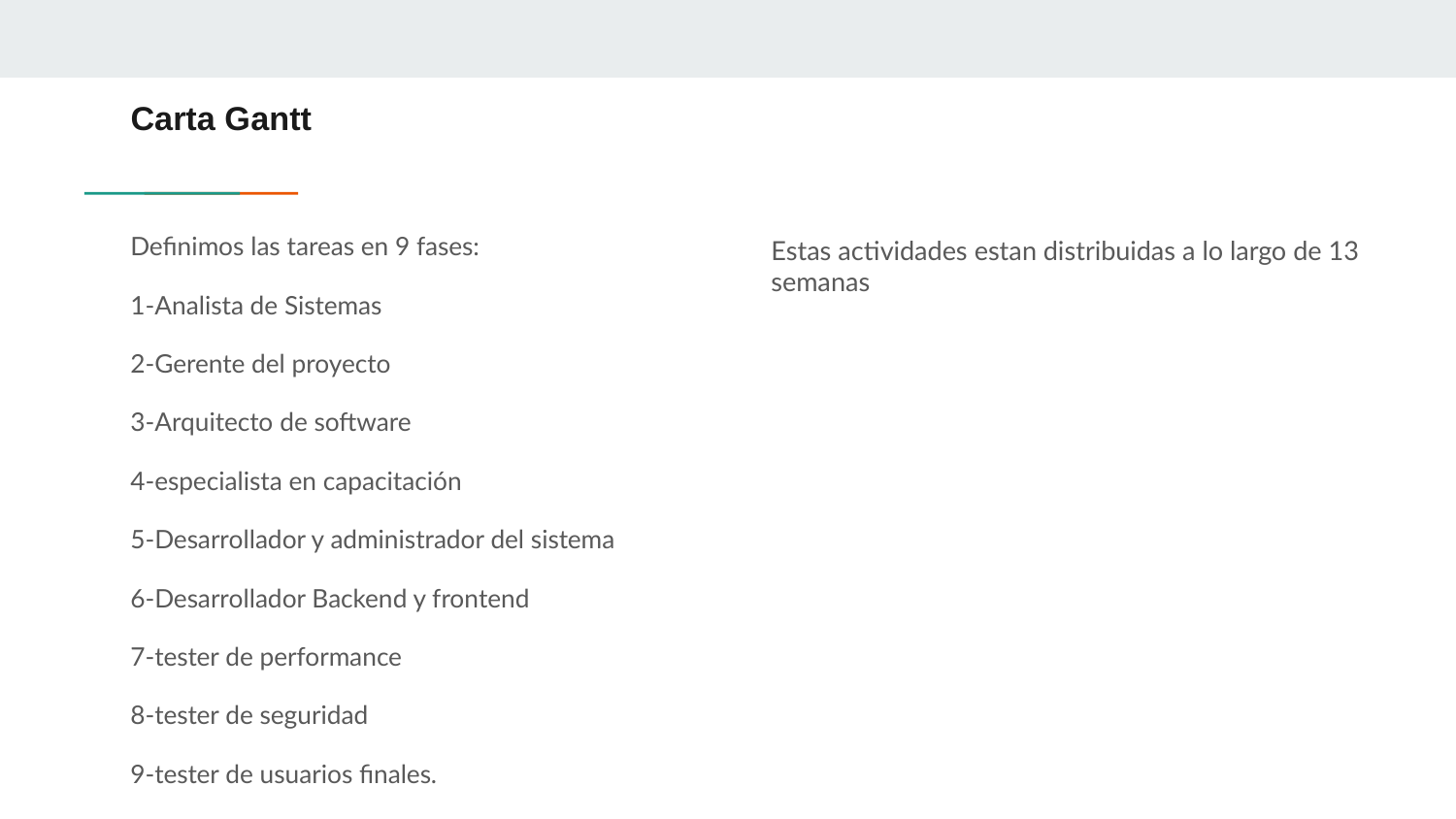

# Carta Gantt
Definimos las tareas en 9 fases:
1-Analista de Sistemas
2-Gerente del proyecto
3-Arquitecto de software
4-especialista en capacitación
5-Desarrollador y administrador del sistema
6-Desarrollador Backend y frontend
7-tester de performance
8-tester de seguridad
9-tester de usuarios finales.
Estas actividades estan distribuidas a lo largo de 13 semanas